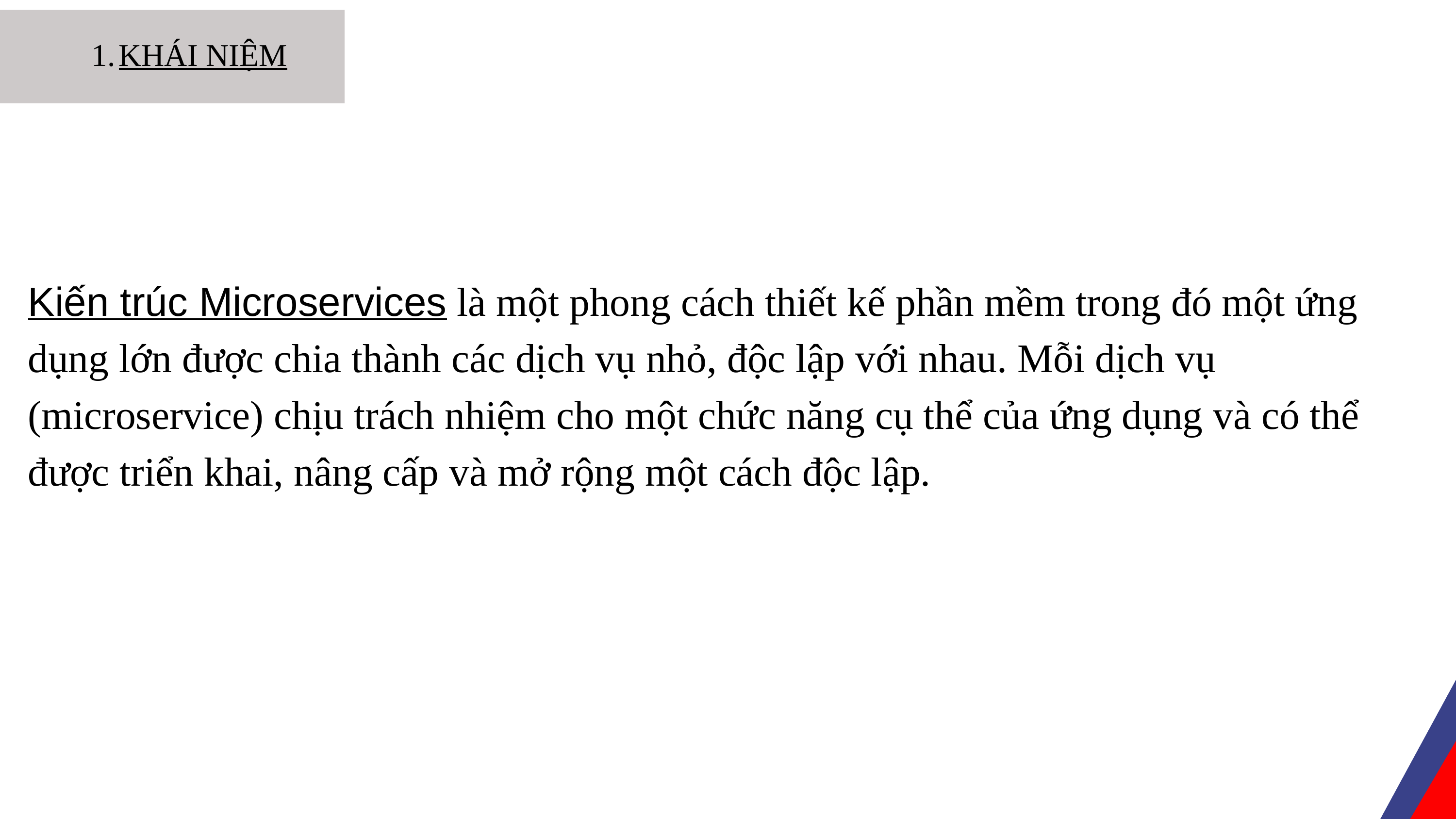

KHÁI NIỆM
Kiến trúc Microservices là một phong cách thiết kế phần mềm trong đó một ứng dụng lớn được chia thành các dịch vụ nhỏ, độc lập với nhau. Mỗi dịch vụ (microservice) chịu trách nhiệm cho một chức năng cụ thể của ứng dụng và có thể được triển khai, nâng cấp và mở rộng một cách độc lập.